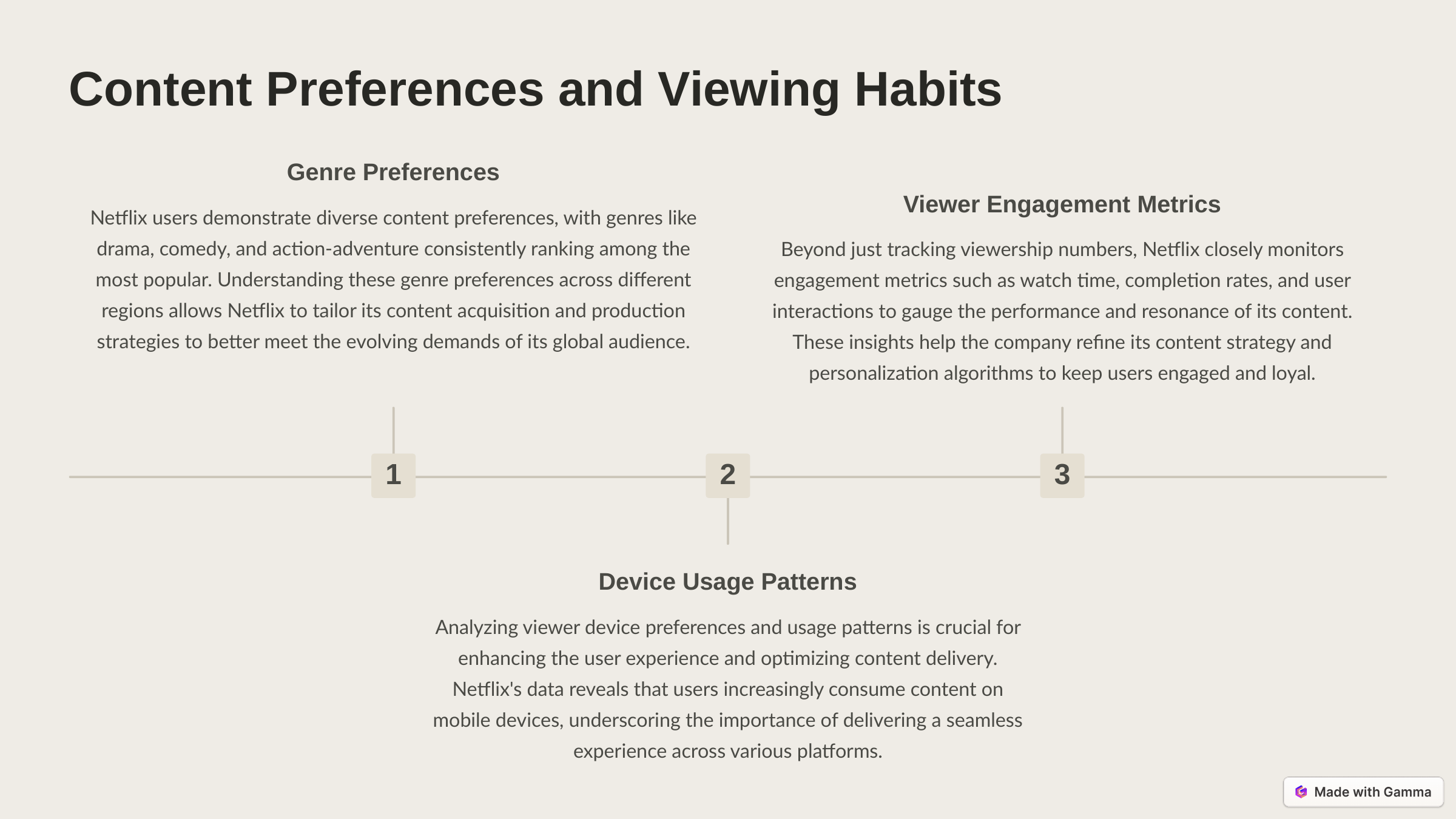

Content Preferences and Viewing Habits
Genre Preferences
Viewer Engagement Metrics
Netflix users demonstrate diverse content preferences, with genres like drama, comedy, and action-adventure consistently ranking among the most popular. Understanding these genre preferences across different regions allows Netflix to tailor its content acquisition and production strategies to better meet the evolving demands of its global audience.
Beyond just tracking viewership numbers, Netflix closely monitors engagement metrics such as watch time, completion rates, and user interactions to gauge the performance and resonance of its content. These insights help the company refine its content strategy and personalization algorithms to keep users engaged and loyal.

1
2
3

Device Usage Patterns
Analyzing viewer device preferences and usage patterns is crucial for enhancing the user experience and optimizing content delivery. Netflix's data reveals that users increasingly consume content on mobile devices, underscoring the importance of delivering a seamless experience across various platforms.